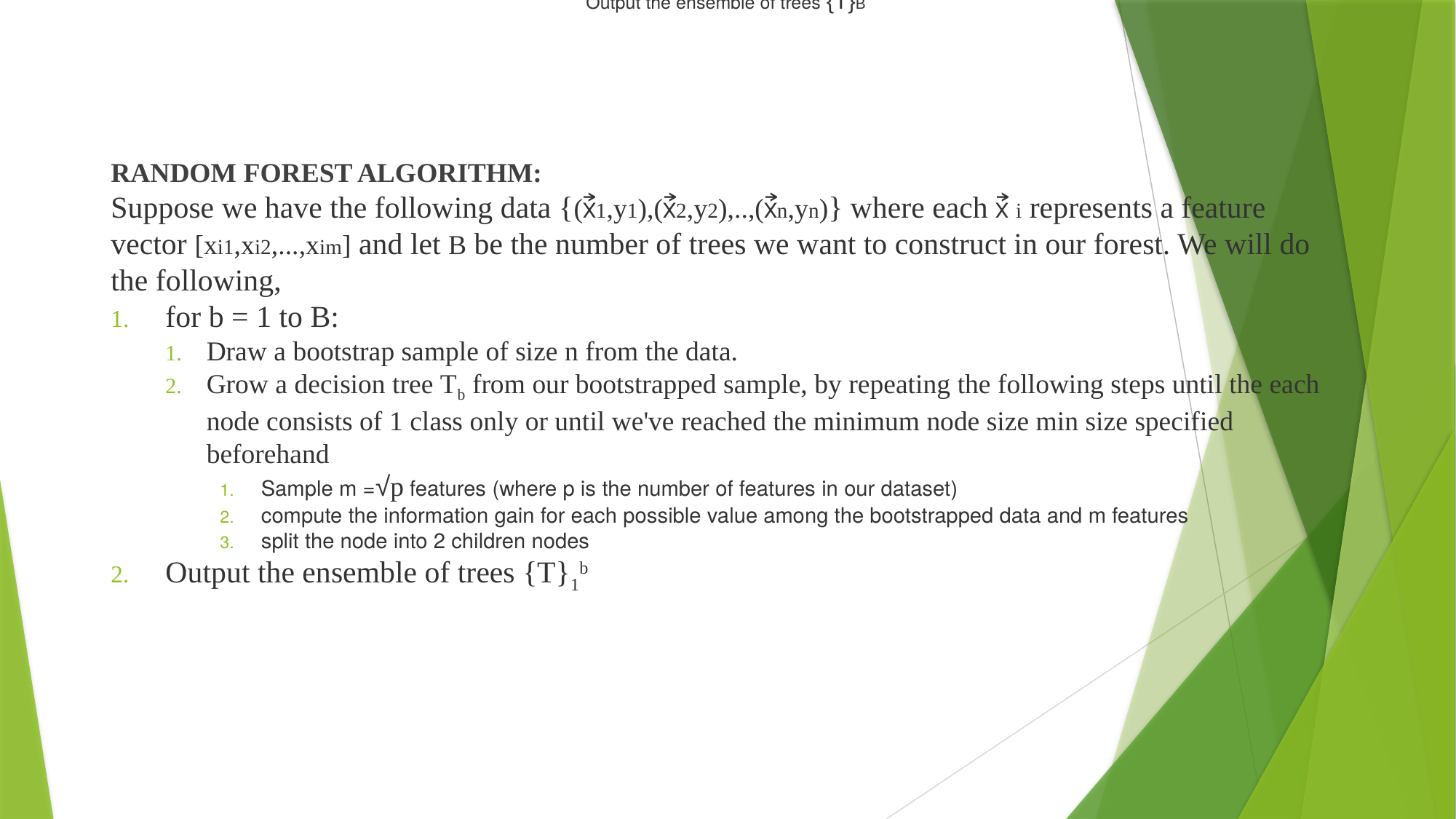

Output the ensemble of trees {T}B
RANDOM FOREST ALGORITHM:
Suppose we have the following data {(x⃗1,y1),(x⃗2,y2),..,(x⃗n,yn)} where each x⃗ i represents a feature vector [xi1,xi2,...,xim] and let B be the number of trees we want to construct in our forest. We will do the following,
for b = 1 to B:
Draw a bootstrap sample of size n from the data.
Grow a decision tree Tb from our bootstrapped sample, by repeating the following steps until the each node consists of 1 class only or until we've reached the minimum node size min size specified beforehand
Sample m =√p features (where p is the number of features in our dataset)
compute the information gain for each possible value among the bootstrapped data and m features
split the node into 2 children nodes
Output the ensemble of trees {T}1b